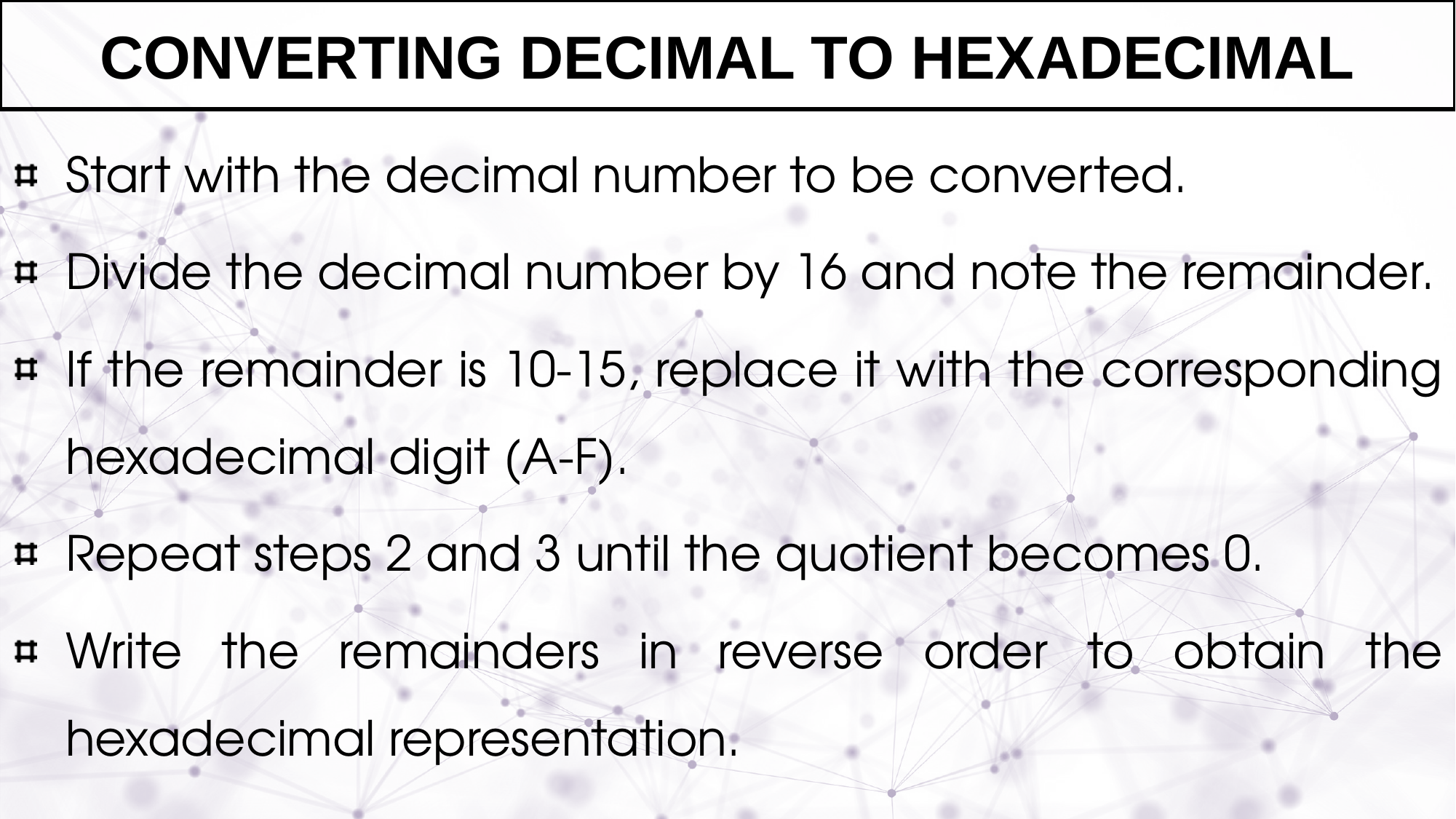

# Converting Decimal to Hexadecimal
Start with the decimal number to be converted.
Divide the decimal number by 16 and note the remainder.
If the remainder is 10-15, replace it with the corresponding hexadecimal digit (A-F).
Repeat steps 2 and 3 until the quotient becomes 0.
Write the remainders in reverse order to obtain the hexadecimal representation.